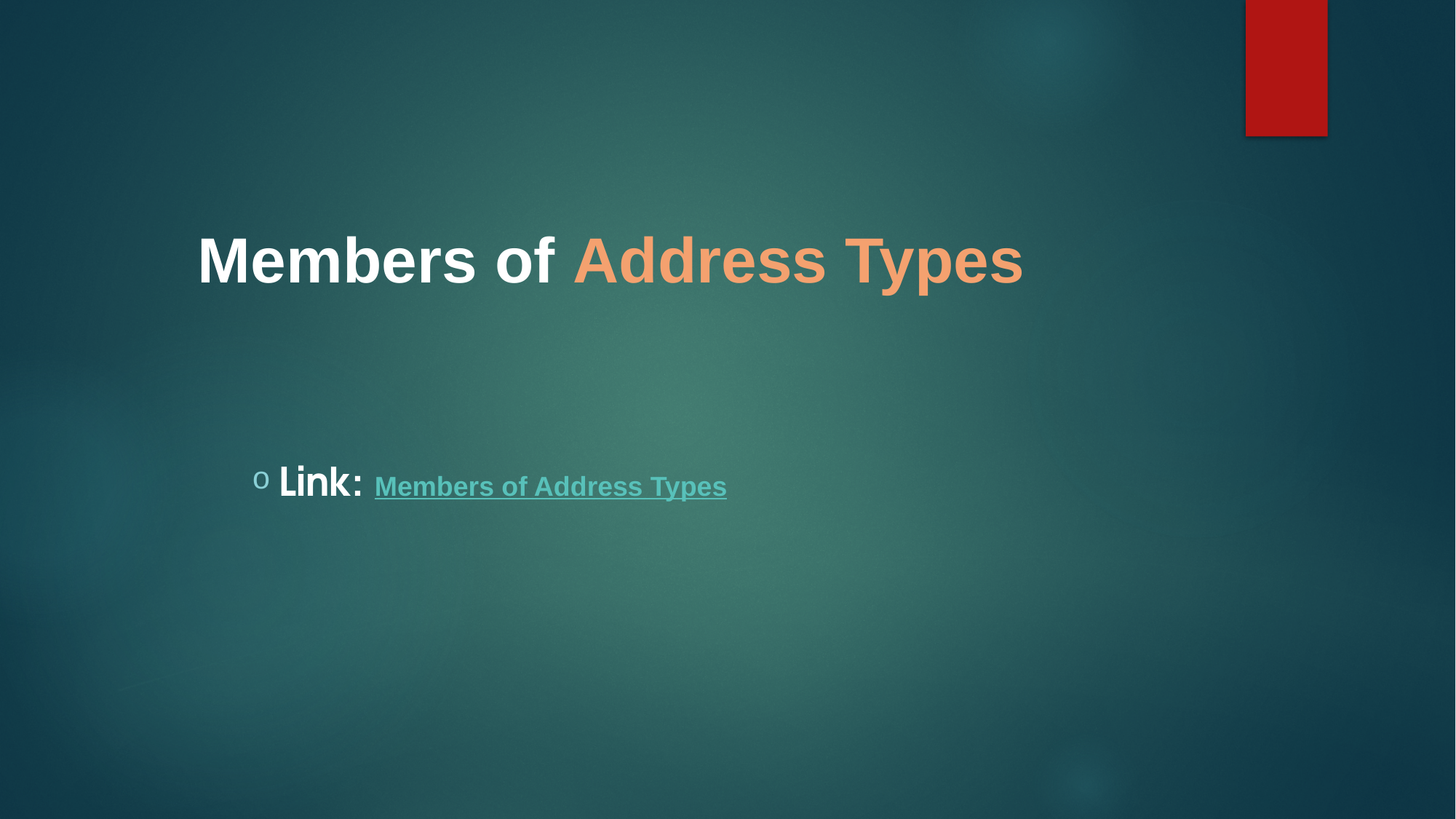

# Members of Address Types

Link: Members of Address Types